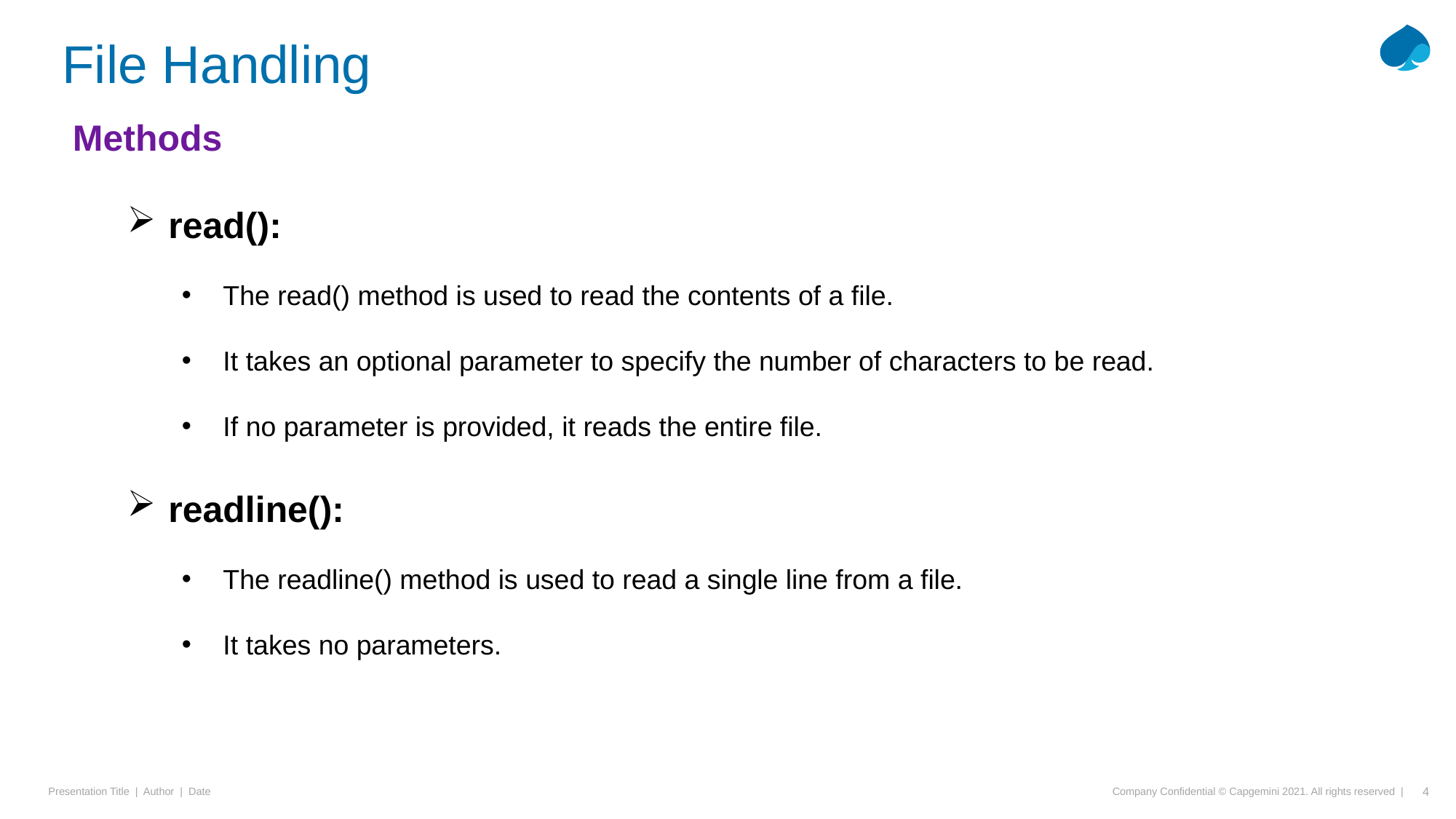

File Handling
Methods

read():
The read() method is used to read the contents of a file.
It takes an optional parameter to specify the number of characters to be read.
If no parameter is provided, it reads the entire file.
readline():
The readline() method is used to read a single line from a file.
It takes no parameters.